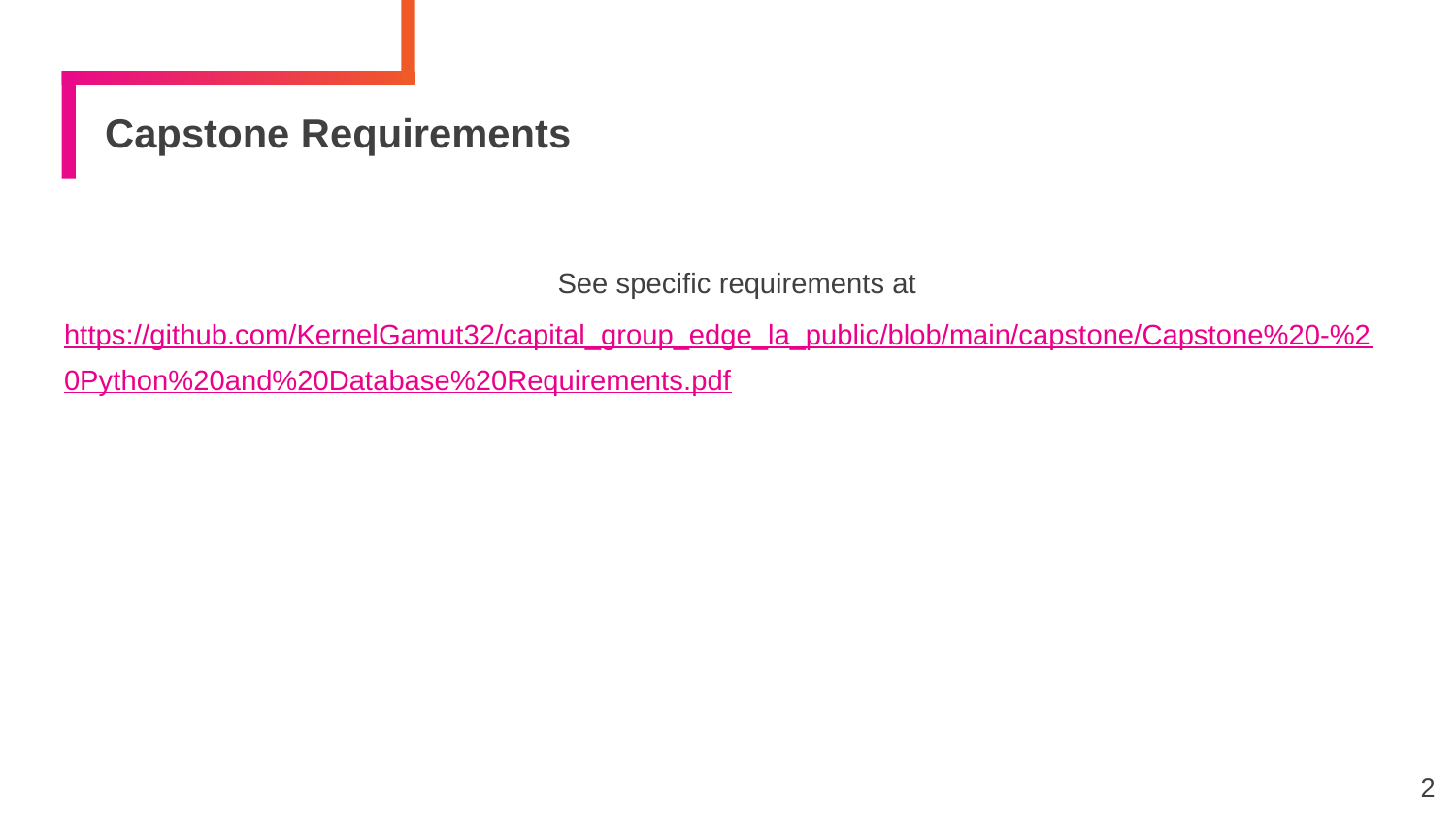

# Capstone Requirements
See specific requirements at https://github.com/KernelGamut32/capital_group_edge_la_public/blob/main/capstone/Capstone%20-%20Python%20and%20Database%20Requirements.pdf
2